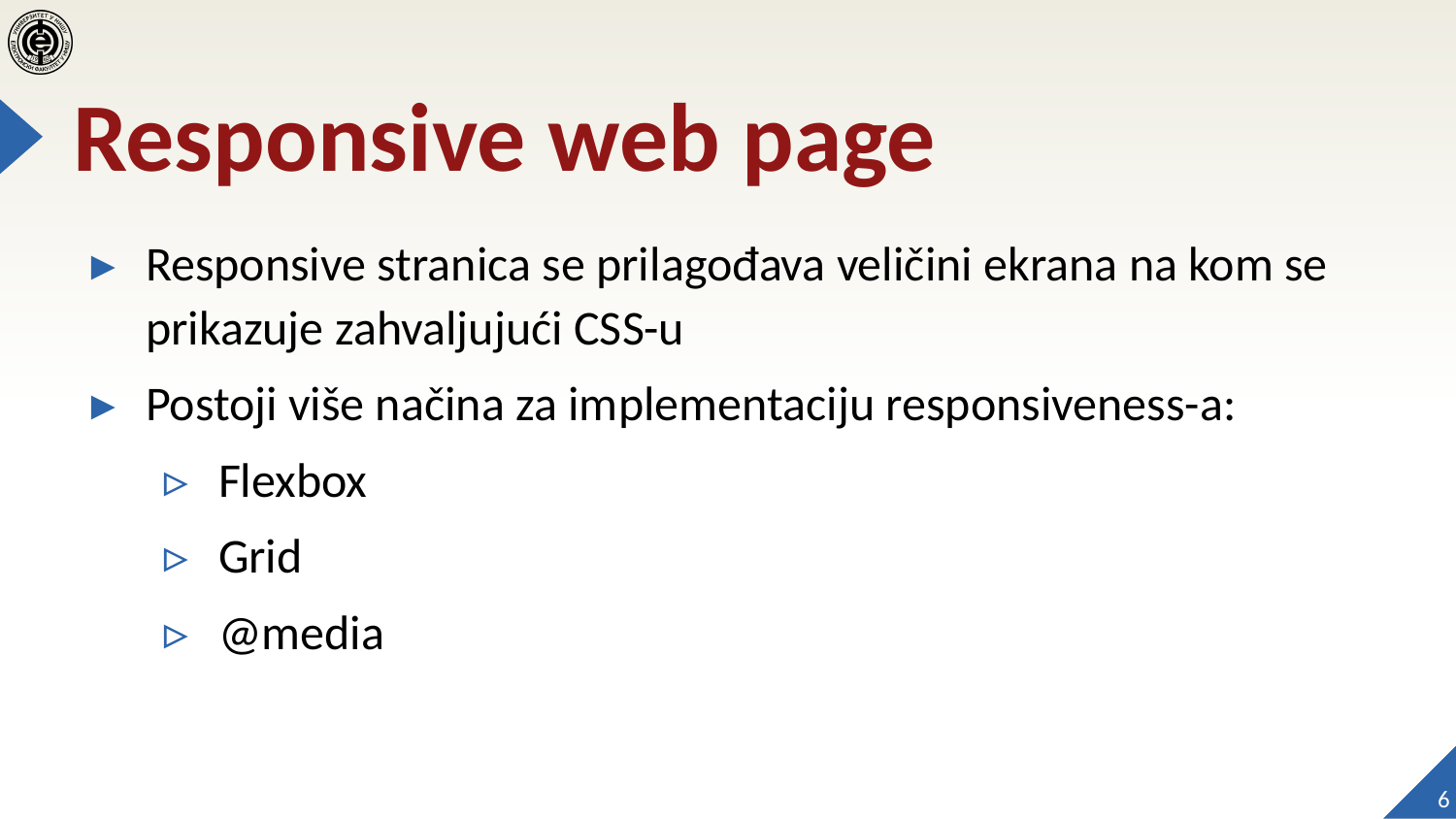

# Responsive web page
Responsive stranica se prilagođava veličini ekrana na kom se prikazuje zahvaljujući CSS-u
Postoji više načina za implementaciju responsiveness-a:
Flexbox
Grid
@media
6